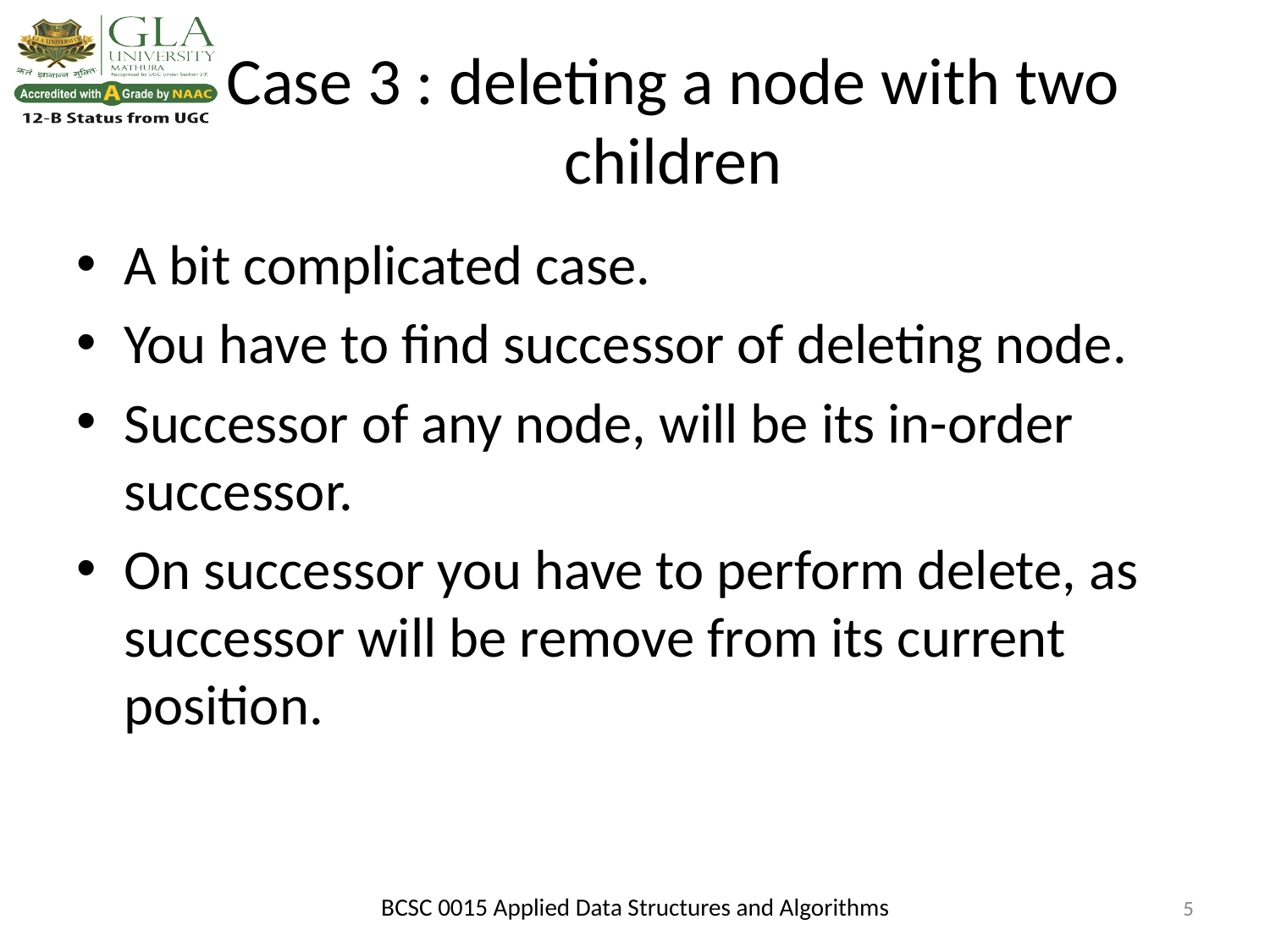

# Case 3 : deleting a node with two children
A bit complicated case.
You have to find successor of deleting node.
Successor of any node, will be its in-order successor.
On successor you have to perform delete, as successor will be remove from its current position.
BCSC 0015 Applied Data Structures and Algorithms
5